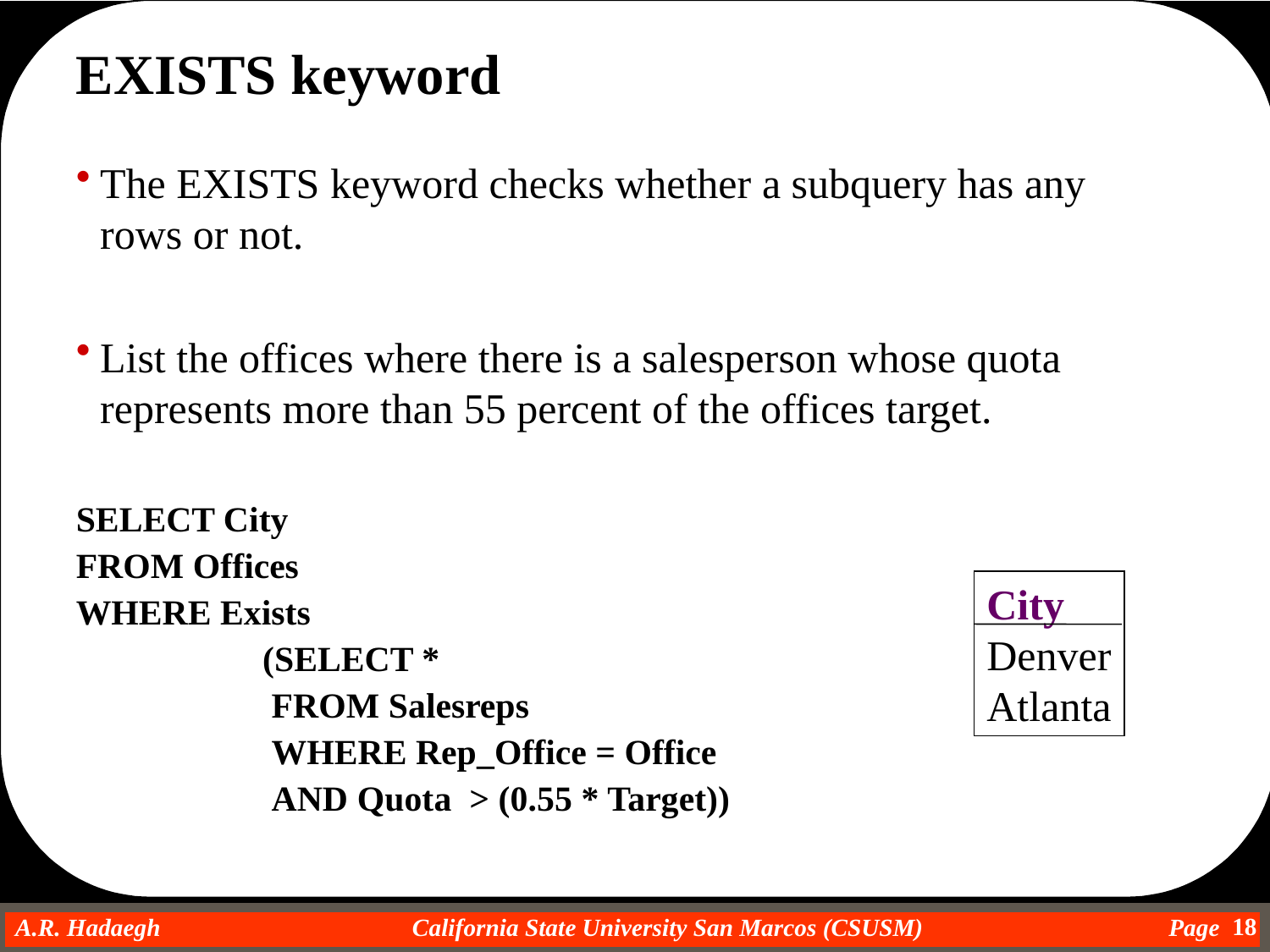

EXISTS keyword

The EXISTS keyword checks whether a subquery has any rows or not.

List the offices where there is a salesperson whose quota represents more than 55 percent of the offices target.

SELECT City
FROM Offices
WHERE Exists
		    (SELECT *
		     FROM Salesreps
		     WHERE Rep_Office = Office
		     AND Quota  > (0.55 * Target))
City
Denver
Atlanta

18